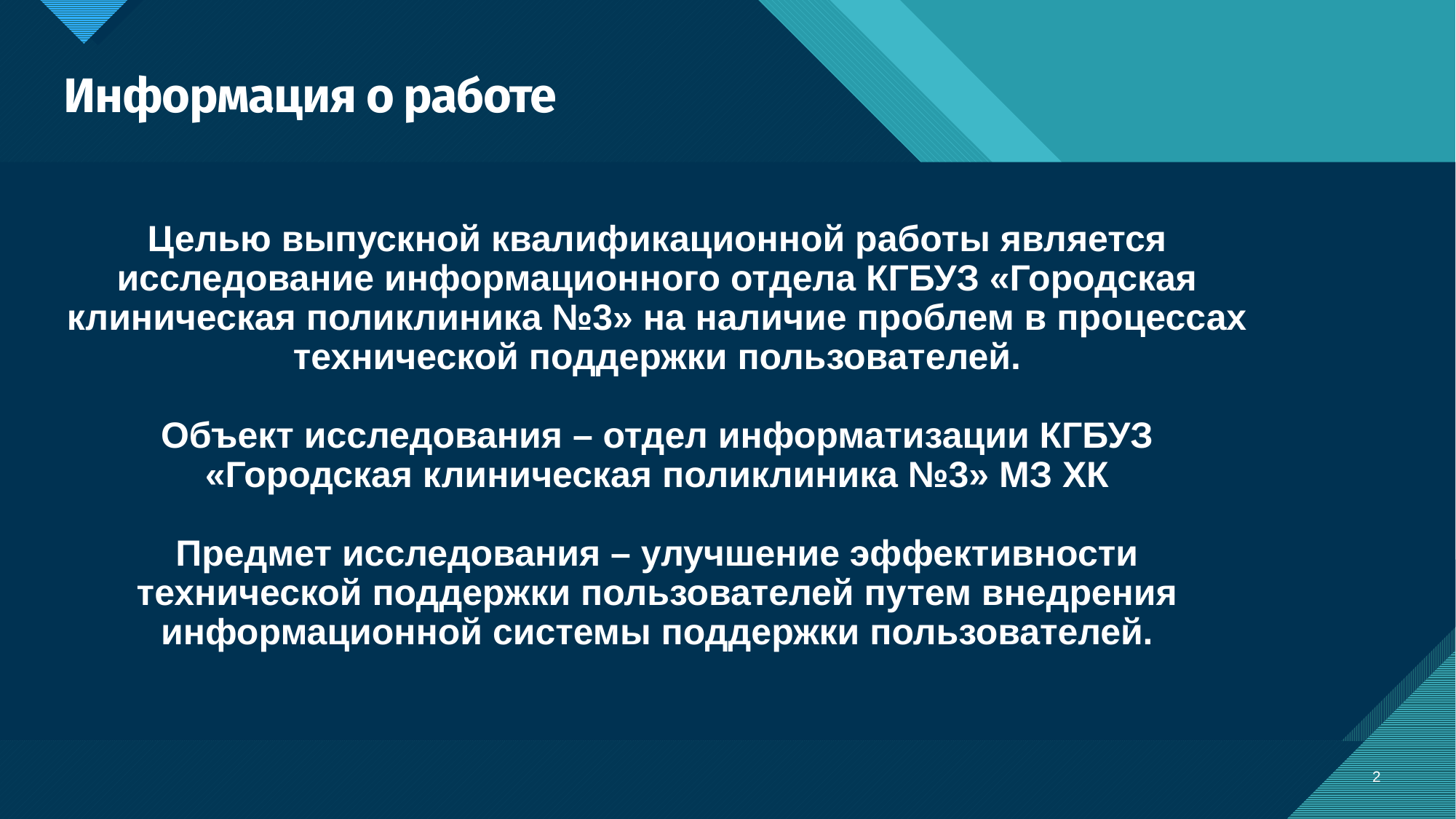

# Информация о работе
Целью выпускной квалификационной работы является исследование информационного отдела КГБУЗ «Городская клиническая поликлиника №3» на наличие проблем в процессах технической поддержки пользователей.
Объект исследования – отдел информатизации КГБУЗ «Городская клиническая поликлиника №3» МЗ ХК
Предмет исследования – улучшение эффективности технической поддержки пользователей путем внедрения информационной системы поддержки пользователей.

2